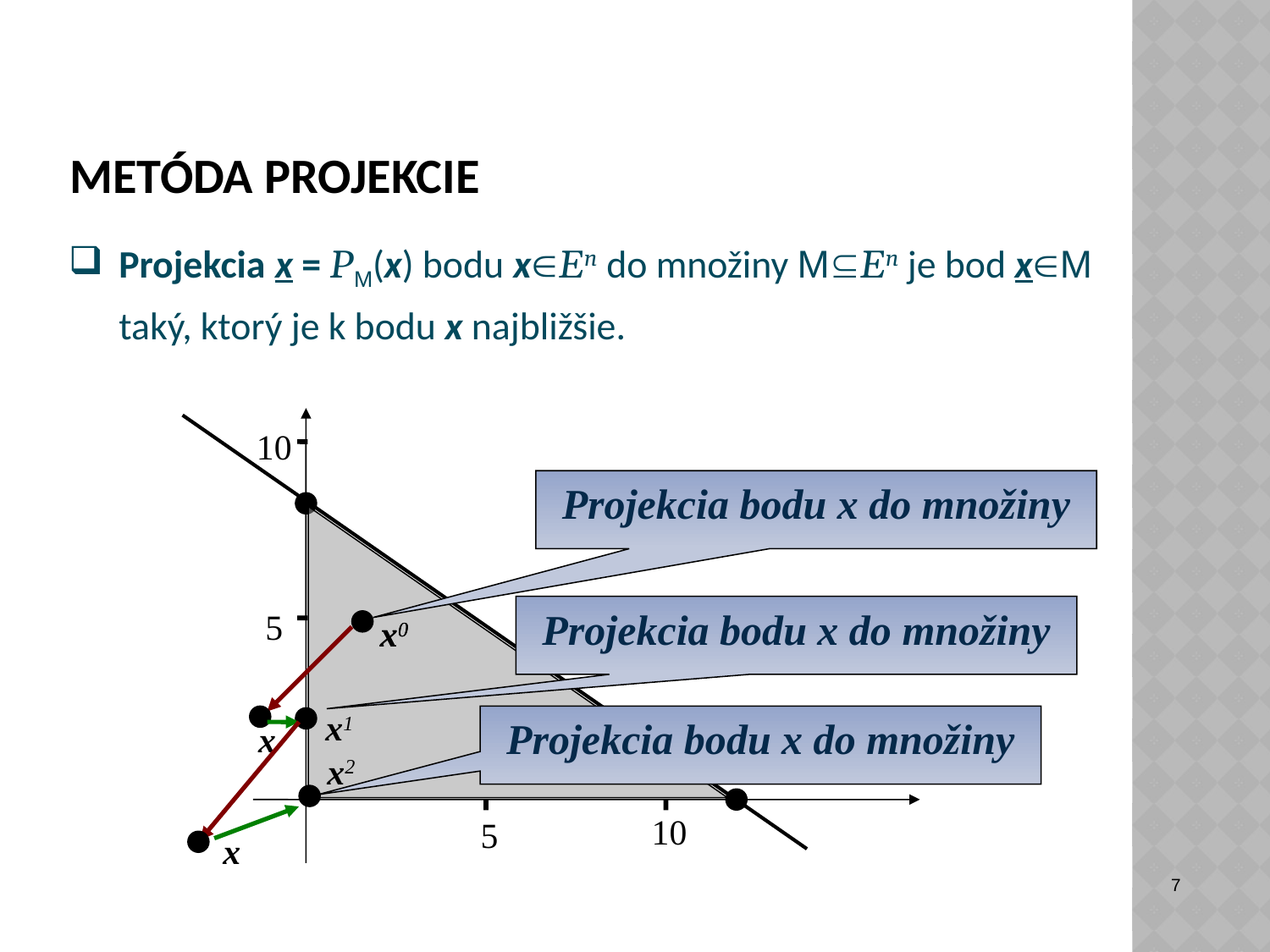

# metóda projekcie
Projekcia x = PM(x) bodu x∈En do množiny M⊆En je bod x∈M taký, ktorý je k bodu x najbližšie.

10

Projekcia bodu x do množiny

Projekcia bodu x do množiny
5
x0

x0

x
x1

Projekcia bodu x do množiny

x

x2

10
5
7